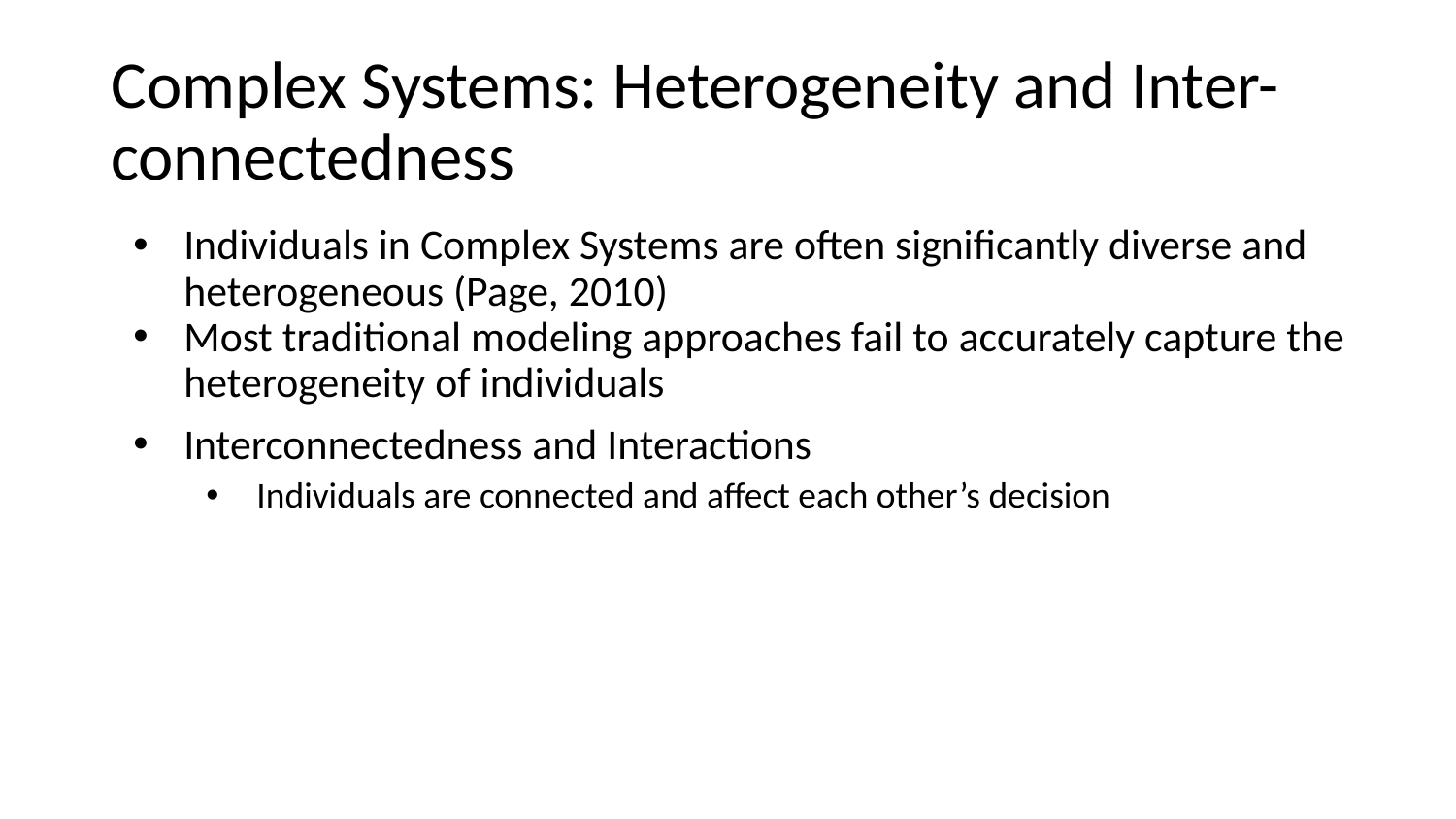

# Complex Systems: Heterogeneity and Inter-connectedness
Individuals in Complex Systems are often significantly diverse and heterogeneous (Page, 2010)
Most traditional modeling approaches fail to accurately capture the heterogeneity of individuals
Interconnectedness and Interactions
Individuals are connected and affect each other’s decision